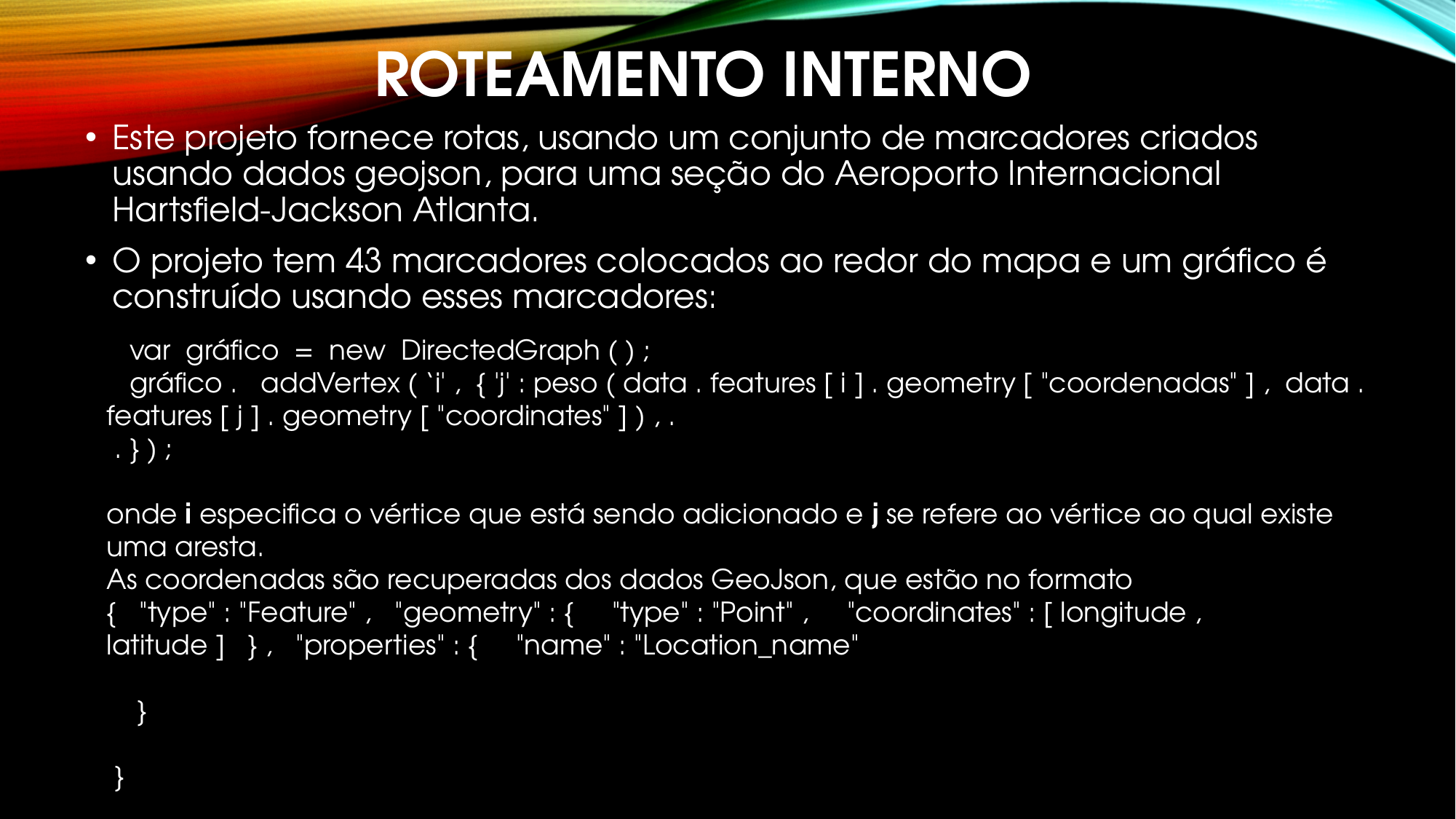

# Roteamento interno
Este projeto fornece rotas, usando um conjunto de marcadores criados usando dados geojson, para uma seção do Aeroporto Internacional Hartsfield-Jackson Atlanta.
O projeto tem 43 marcadores colocados ao redor do mapa e um gráfico é construído usando esses marcadores:
   var  gráfico  =  new  DirectedGraph ( ) ;
   gráfico .   addVertex ( ‘i' ,  { 'j' : peso ( data . features [ i ] . geometry [ "coordenadas" ] ,  data . features [ j ] . geometry [ "coordinates" ] ) , .
 . } ) ;
onde i especifica o vértice que está sendo adicionado e j se refere ao vértice ao qual existe uma aresta.
As coordenadas são recuperadas dos dados GeoJson, que estão no formato
{   "type" : "Feature" ,   "geometry" : {     "type" : "Point" ,     "coordinates" : [ longitude , latitude ]   } ,   "properties" : {     "name" : "Location_name"

    }

 }